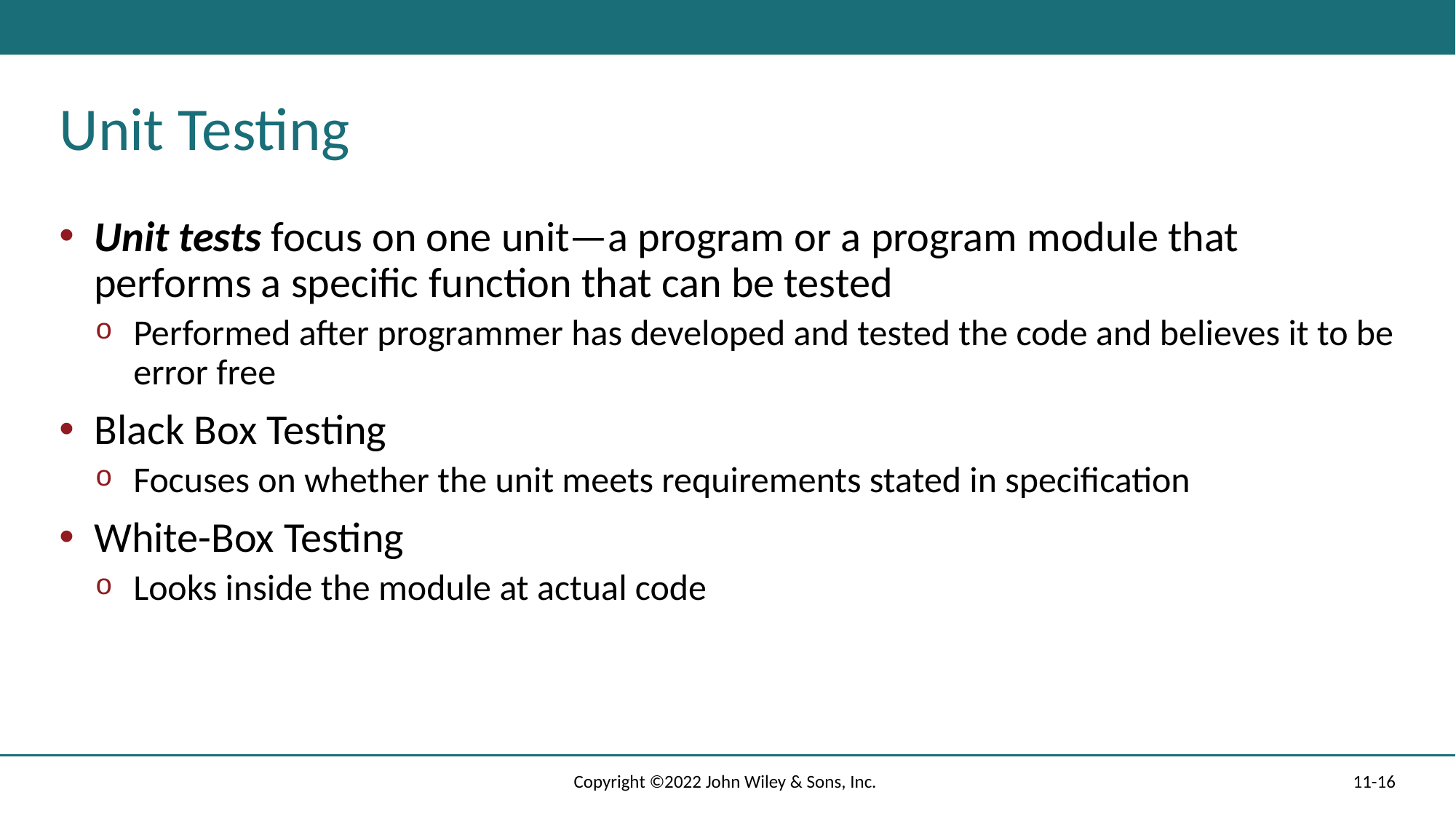

# Unit Testing
Unit tests focus on one unit—a program or a program module that performs a specific function that can be tested
Performed after programmer has developed and tested the code and believes it to be error free
Black Box Testing
Focuses on whether the unit meets requirements stated in specification
White-Box Testing
Looks inside the module at actual code
Copyright ©2022 John Wiley & Sons, Inc.
11-16